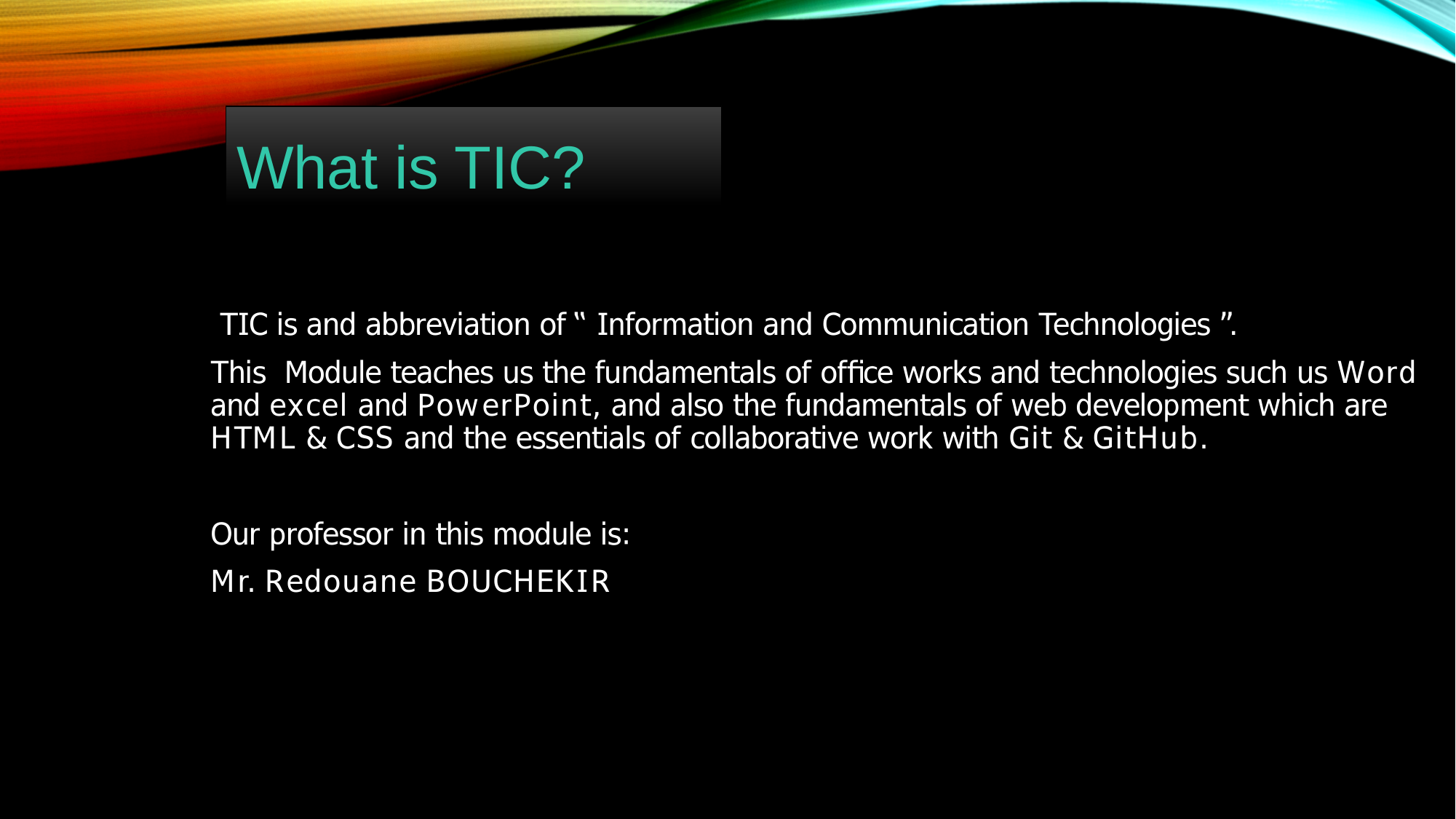

# What is TIC?

 TIC is and abbreviation of “ Information and Communication Technologies ”.
This  Module teaches us the fundamentals of office works and technologies such us Word and excel and PowerPoint, and also the fundamentals of web development which are HTML & CSS and the essentials of collaborative work with Git & GitHub.

Our professor in this module is:
Mr. Redouane BOUCHEKIR